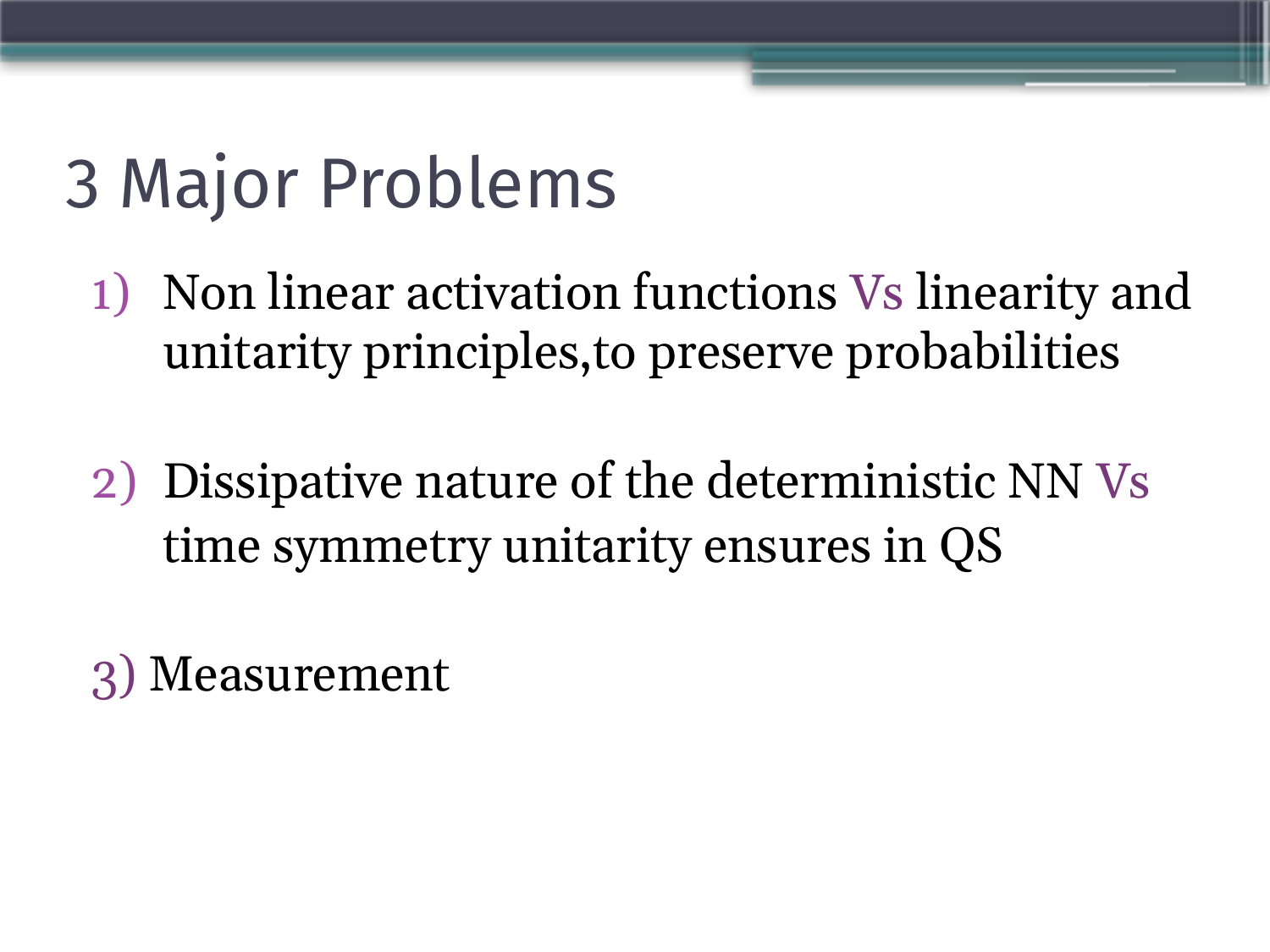

# 3 Major Problems
Non linear activation functions Vs linearity and unitarity principles,to preserve probabilities

Dissipative nature of the deterministic NN Vs
	time symmetry unitarity ensures in QS

3) Measurement